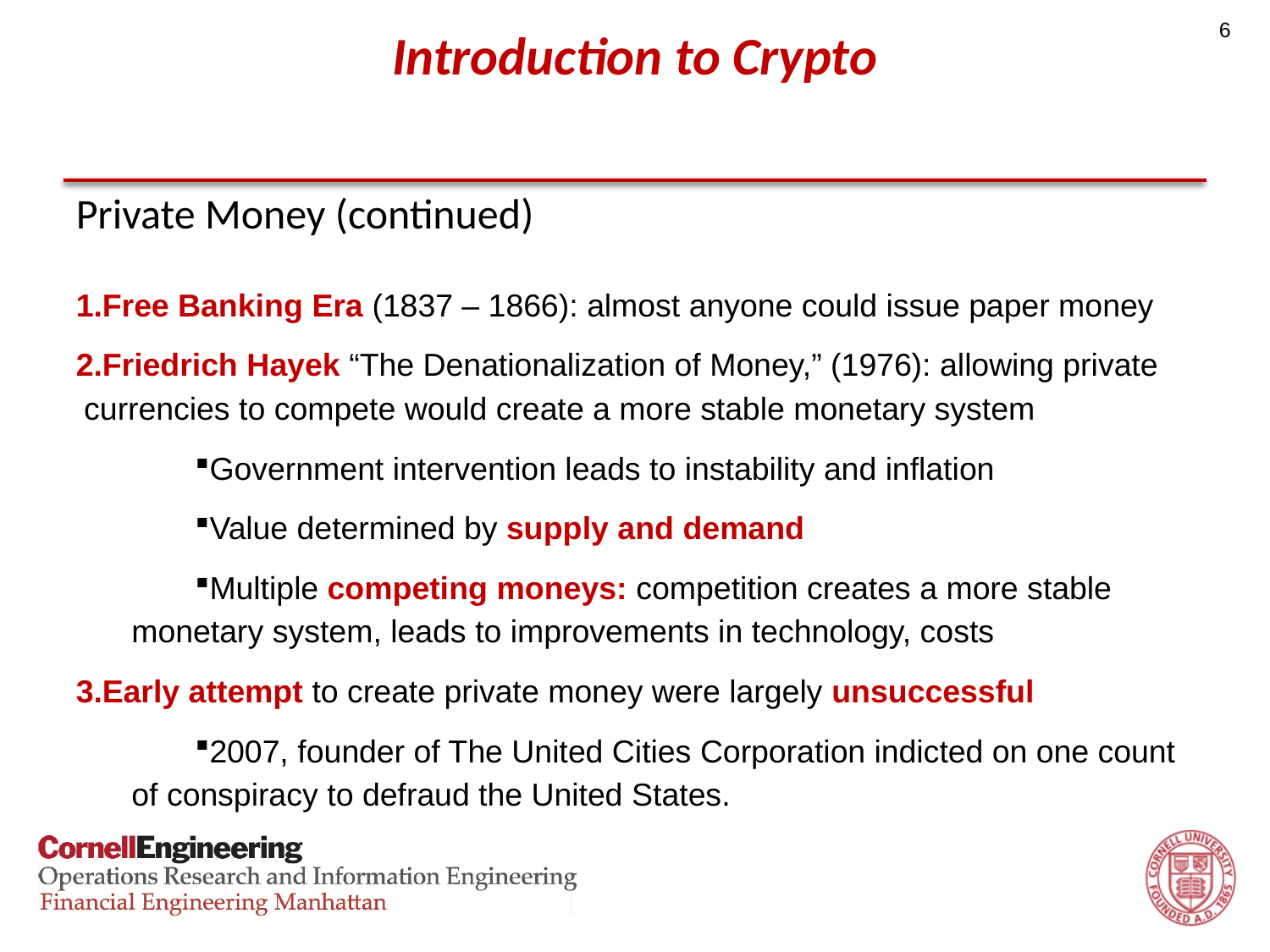

6
# Introduction to Crypto
Private Money (continued)

Free Banking Era (1837 – 1866): almost anyone could issue paper money
Friedrich Hayek “The Denationalization of Money,” (1976): allowing private currencies to compete would create a more stable monetary system
Government intervention leads to instability and inflation
Value determined by supply and demand
Multiple competing moneys: competition creates a more stable monetary system, leads to improvements in technology, costs
Early attempt to create private money were largely unsuccessful
2007, founder of The United Cities Corporation indicted on one count of conspiracy to defraud the United States.